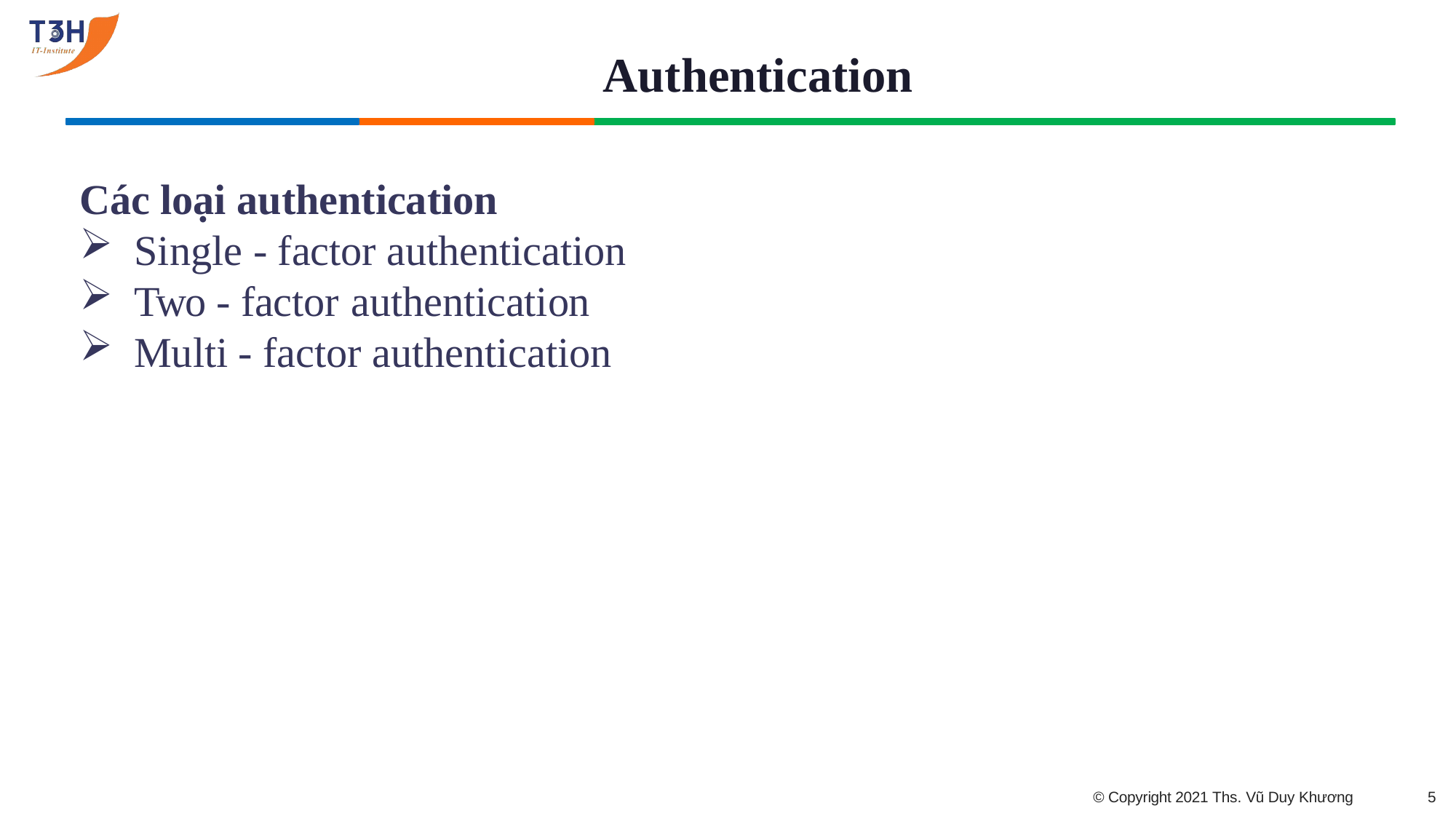

# Authentication
Các loại authentication
Single - factor authentication
Two - factor authentication
Multi - factor authentication
© Copyright 2021 Ths. Vũ Duy Khương
5